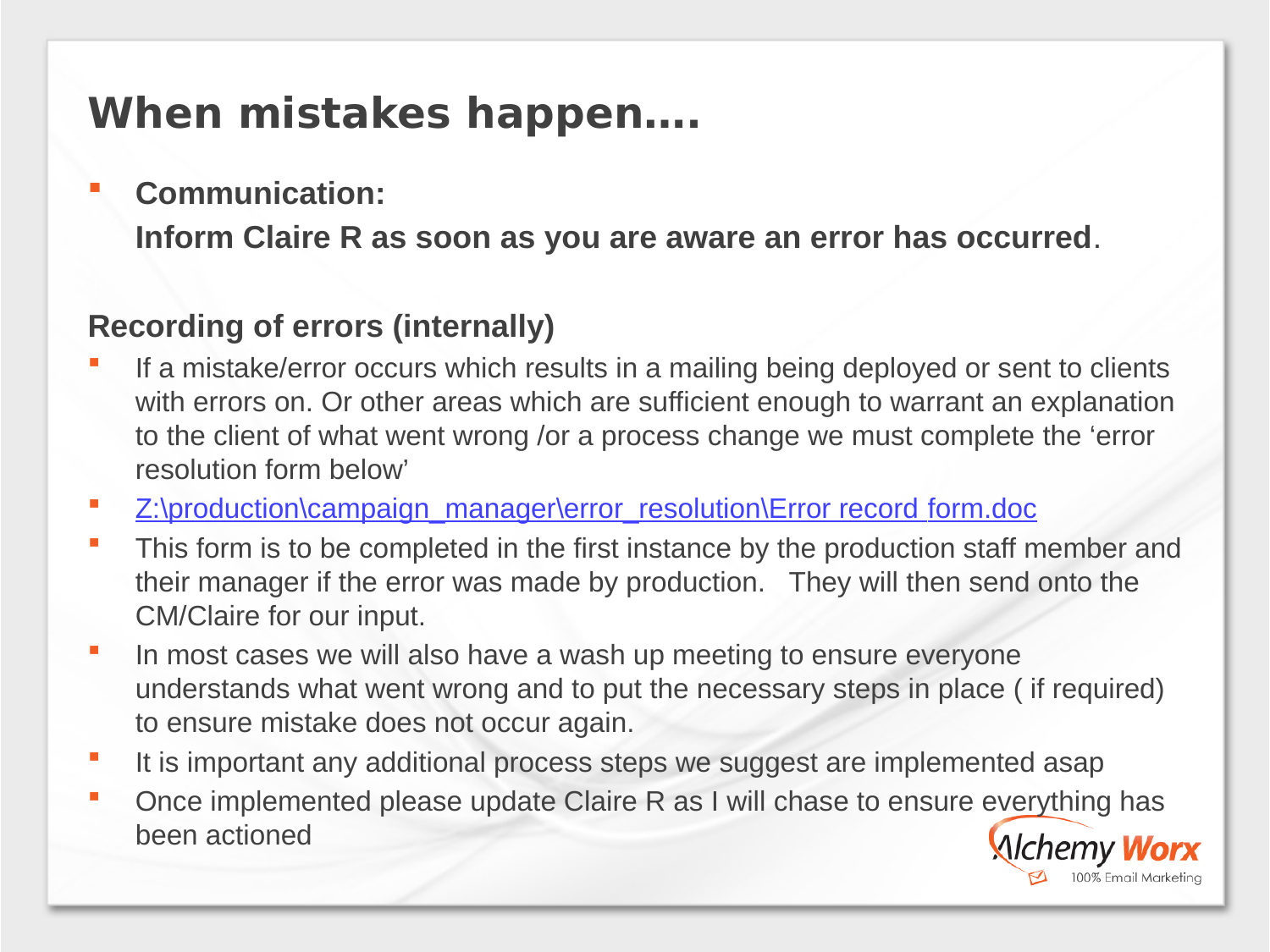

# When mistakes happen….
Communication:
	Inform Claire R as soon as you are aware an error has occurred.

Recording of errors (internally)
If a mistake/error occurs which results in a mailing being deployed or sent to clients with errors on. Or other areas which are sufficient enough to warrant an explanation to the client of what went wrong /or a process change we must complete the ‘error resolution form below’
Z:\production\campaign_manager\error_resolution\Error record form.doc
This form is to be completed in the first instance by the production staff member and their manager if the error was made by production.   They will then send onto the CM/Claire for our input.
In most cases we will also have a wash up meeting to ensure everyone understands what went wrong and to put the necessary steps in place ( if required) to ensure mistake does not occur again.
It is important any additional process steps we suggest are implemented asap
Once implemented please update Claire R as I will chase to ensure everything has been actioned